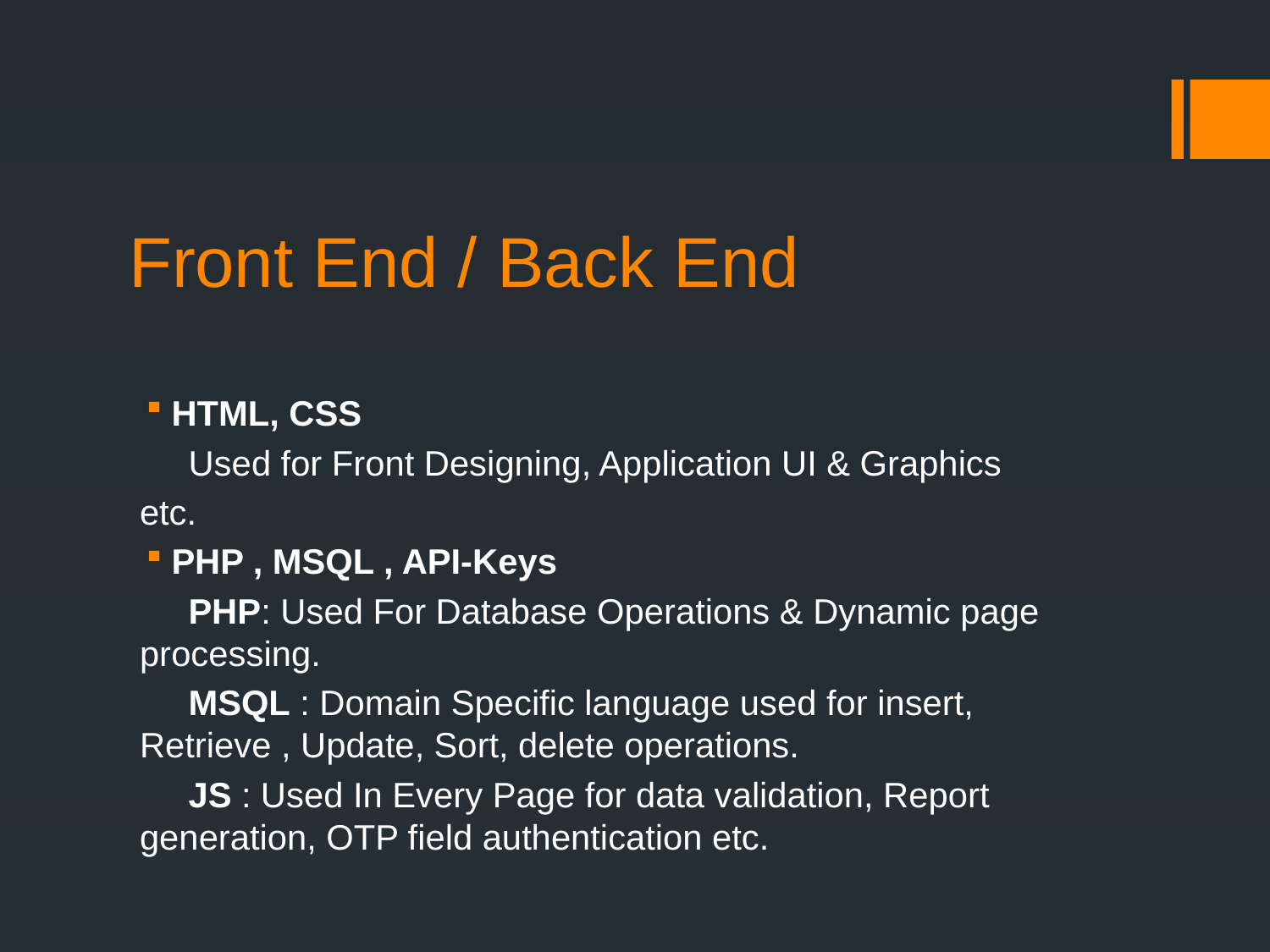

# Front End / Back End
HTML, CSS
     Used for Front Designing, Application UI & Graphics
etc.
PHP , MSQL , API-Keys
     PHP: Used For Database Operations & Dynamic page processing.
     MSQL : Domain Specific language used for insert, Retrieve , Update, Sort, delete operations.
     JS : Used In Every Page for data validation, Report generation, OTP field authentication etc.